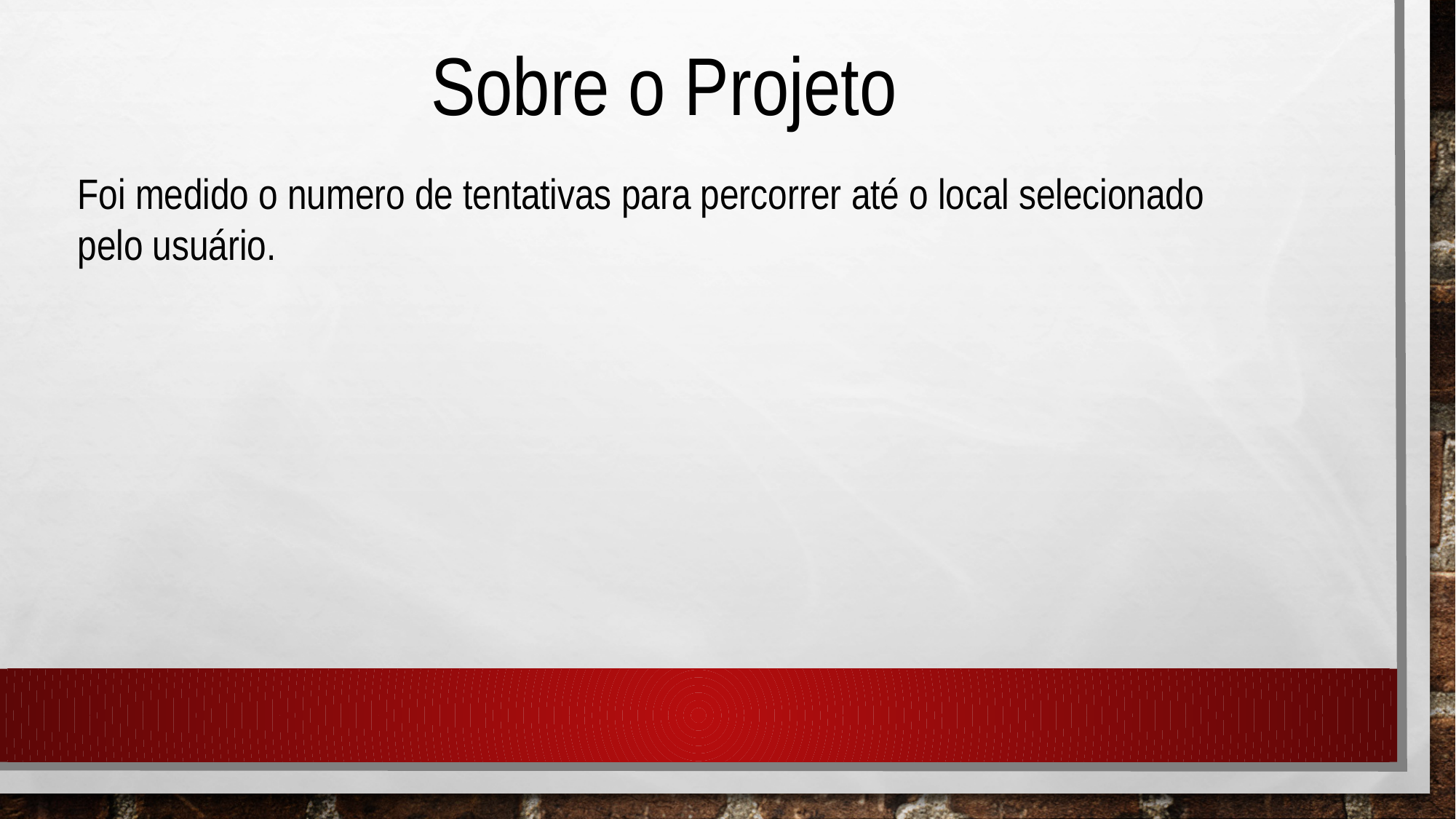

Sobre o Projeto
Foi medido o numero de tentativas para percorrer até o local selecionado pelo usuário.